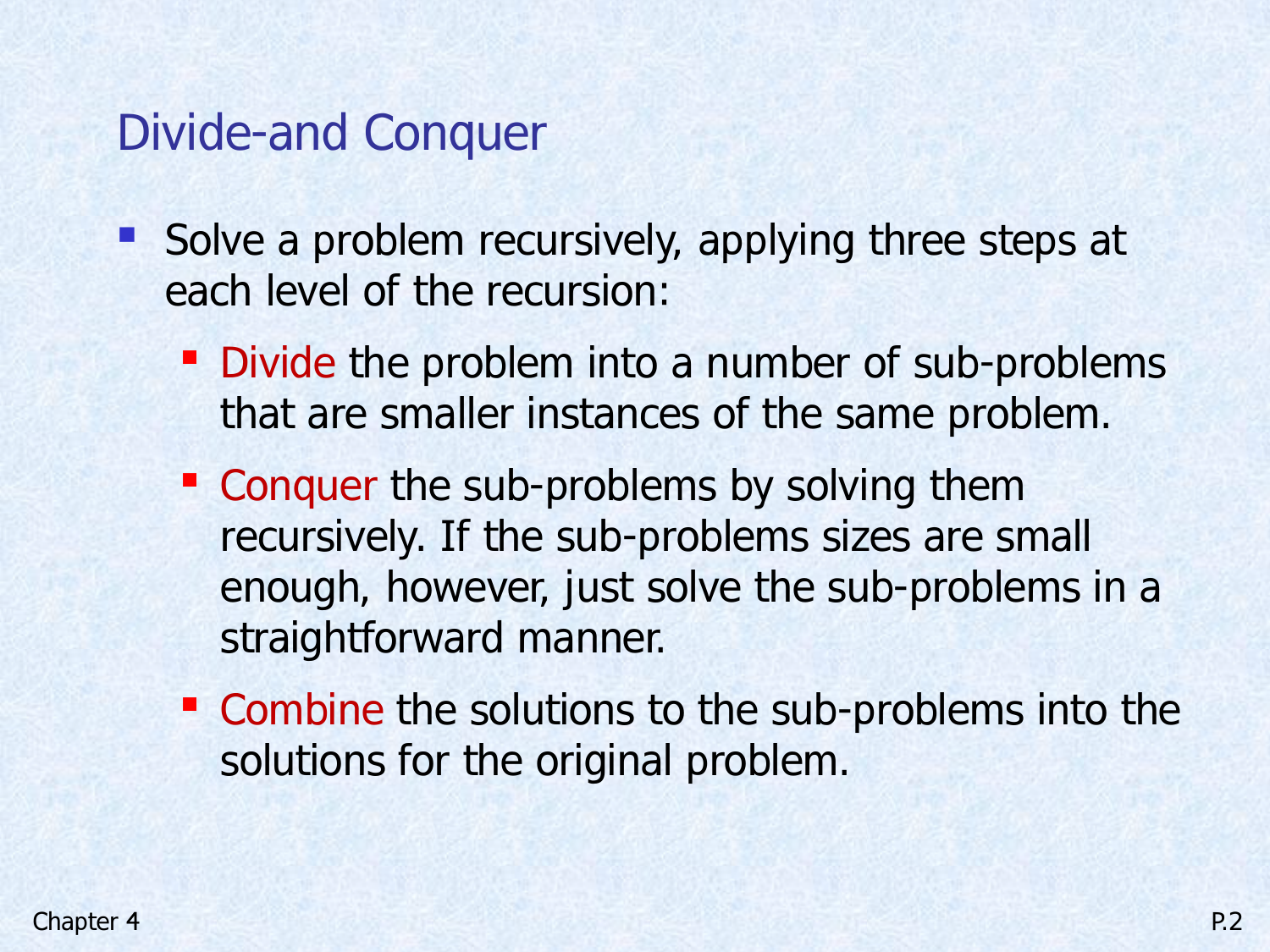

# Divide-and Conquer
Solve a problem recursively, applying three steps at each level of the recursion:
Divide the problem into a number of sub-problems that are smaller instances of the same problem.
Conquer the sub-problems by solving them recursively. If the sub-problems sizes are small enough, however, just solve the sub-problems in a straightforward manner.
Combine the solutions to the sub-problems into the solutions for the original problem.
Chapter 4
P.2